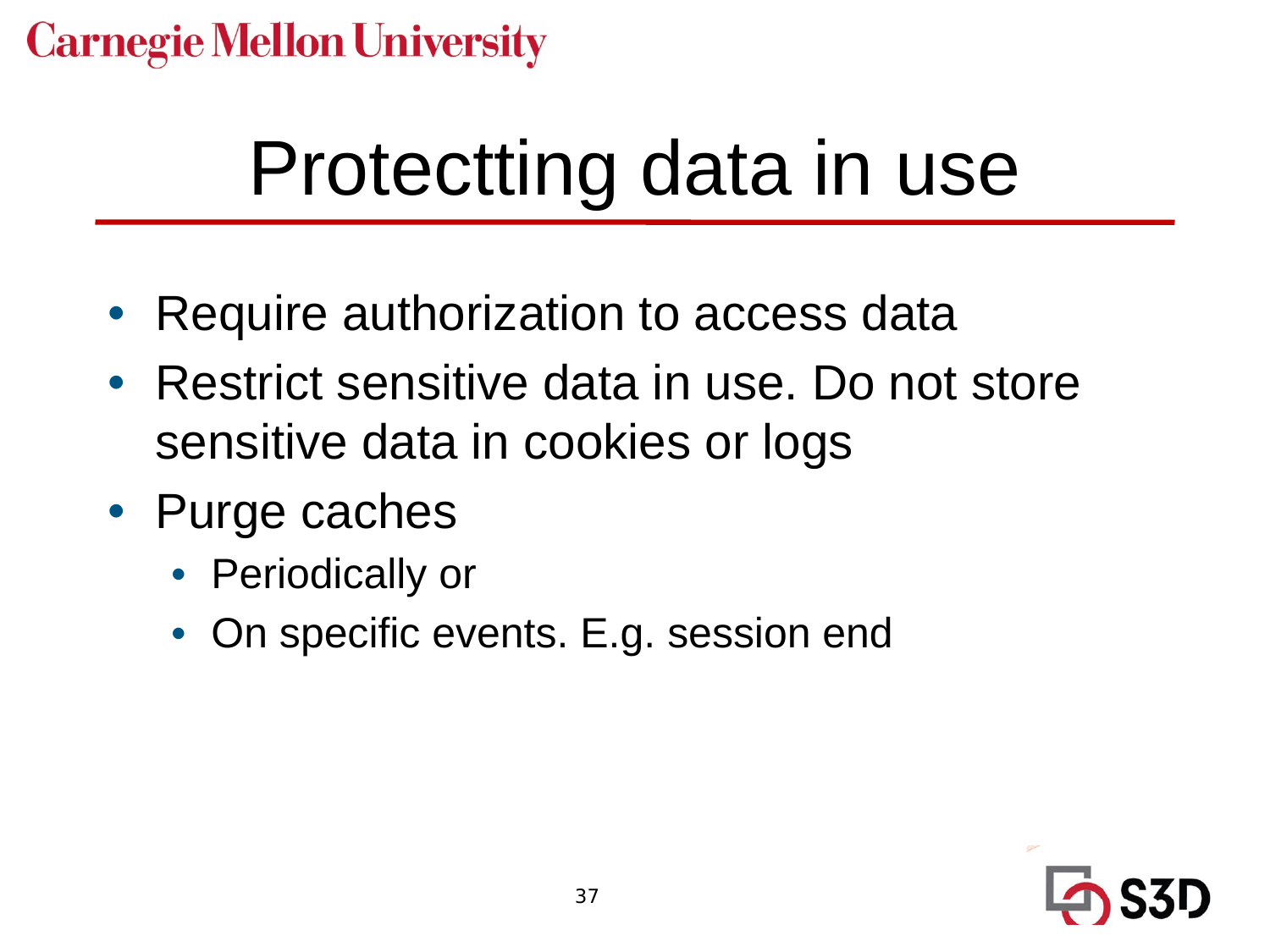

# Protectting data in use
Require authorization to access data
Restrict sensitive data in use. Do not store sensitive data in cookies or logs
Purge caches
Periodically or
On specific events. E.g. session end